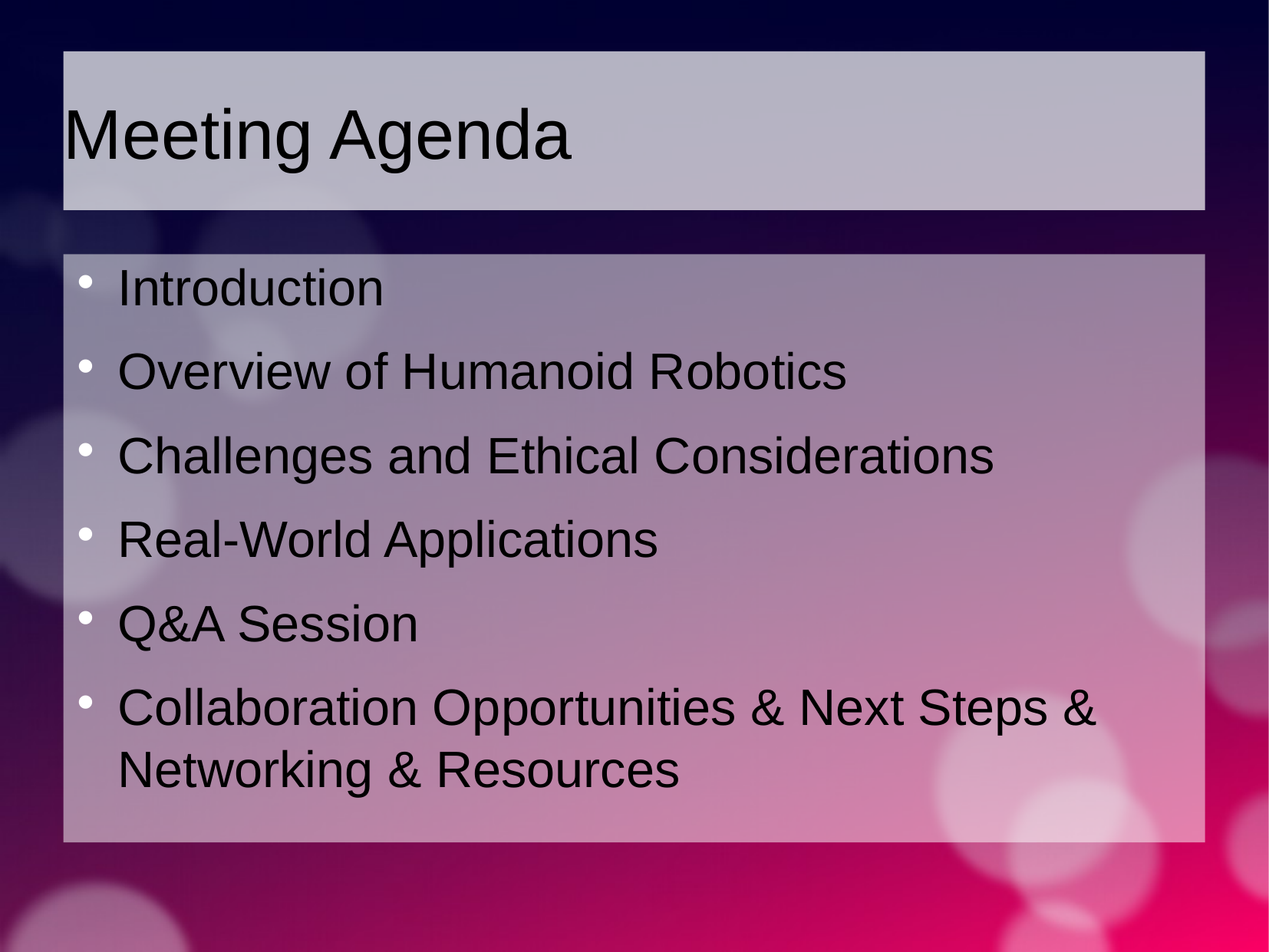

Meeting Agenda
Introduction
Overview of Humanoid Robotics
Challenges and Ethical Considerations
Real-World Applications
Q&A Session
Collaboration Opportunities & Next Steps & Networking & Resources